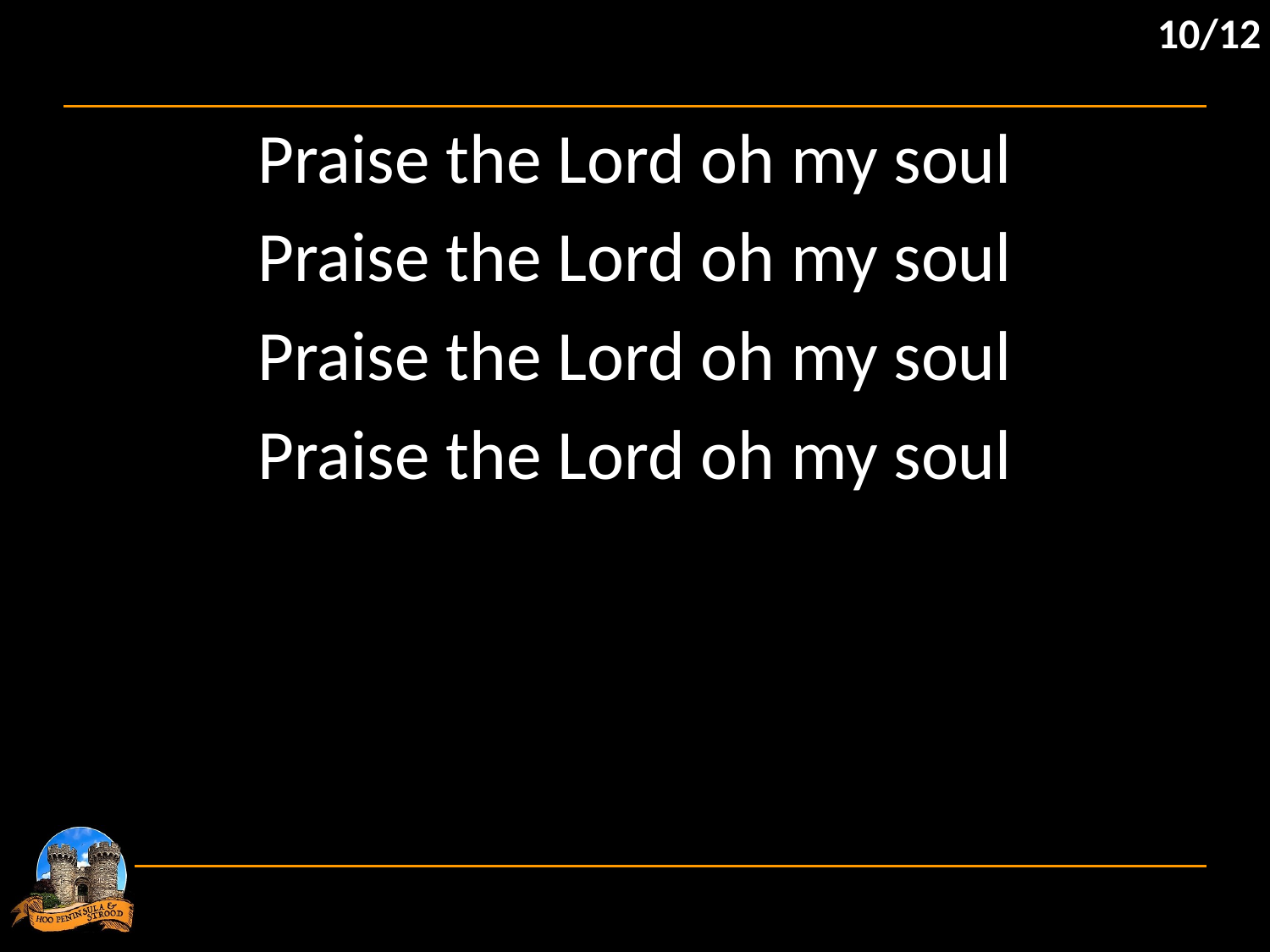

10/12
Praise the Lord oh my soul
Praise the Lord oh my soul
Praise the Lord oh my soul
Praise the Lord oh my soul